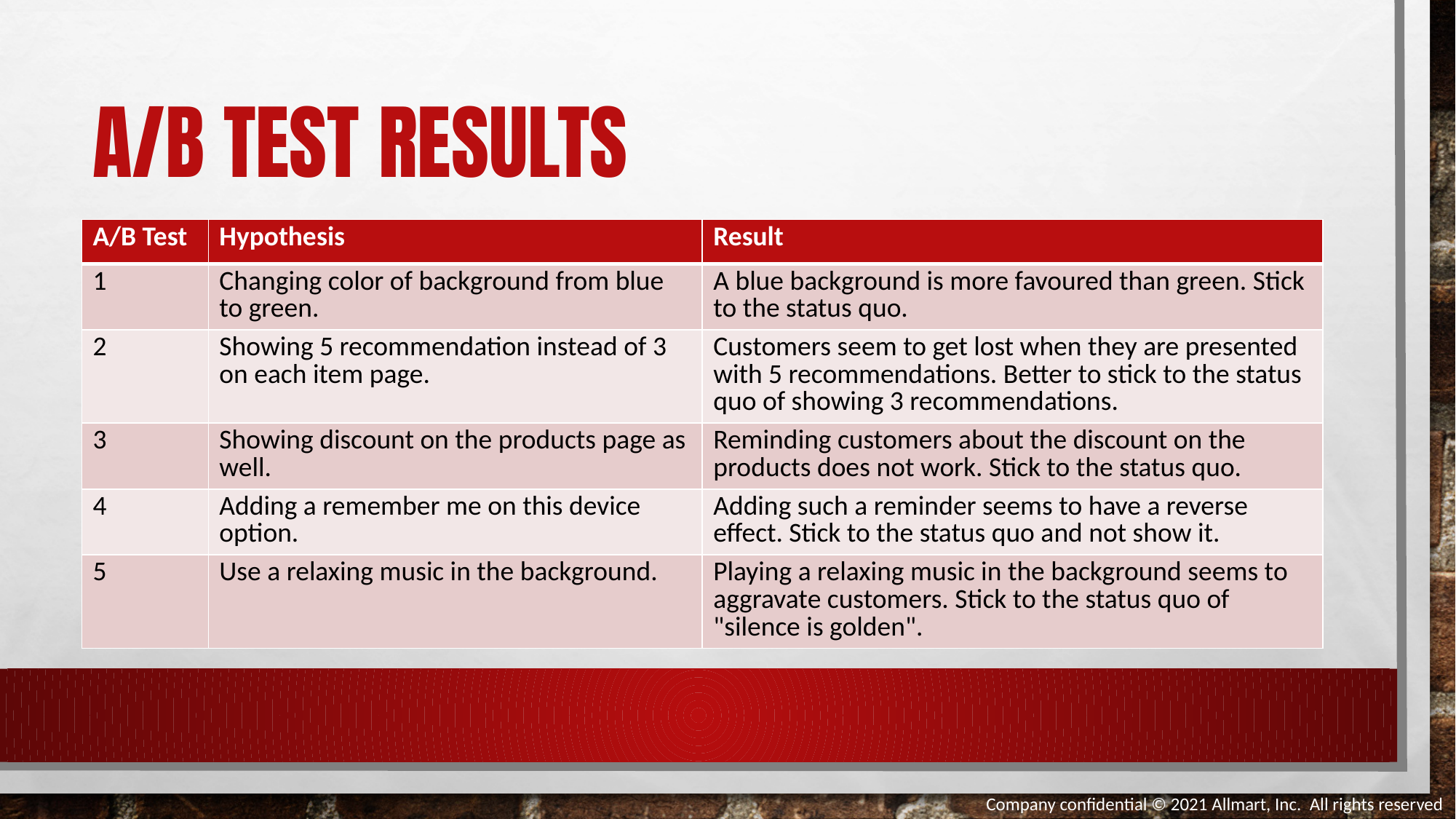

# A/B Test results
| A/B Test | Hypothesis | Result |
| --- | --- | --- |
| 1 | Changing color of background from blue to green. | A blue background is more favoured than green. Stick to the status quo. |
| 2 | Showing 5 recommendation instead of 3 on each item page. | Customers seem to get lost when they are presented with 5 recommendations. Better to stick to the status quo of showing 3 recommendations. |
| 3 | Showing discount on the products page as well. | Reminding customers about the discount on the products does not work. Stick to the status quo. |
| 4 | Adding a remember me on this device option. | Adding such a reminder seems to have a reverse effect. Stick to the status quo and not show it. |
| 5 | Use a relaxing music in the background. | Playing a relaxing music in the background seems to aggravate customers. Stick to the status quo of "silence is golden". |
Company confidential © 2021 Allmart, Inc.  All rights reserved